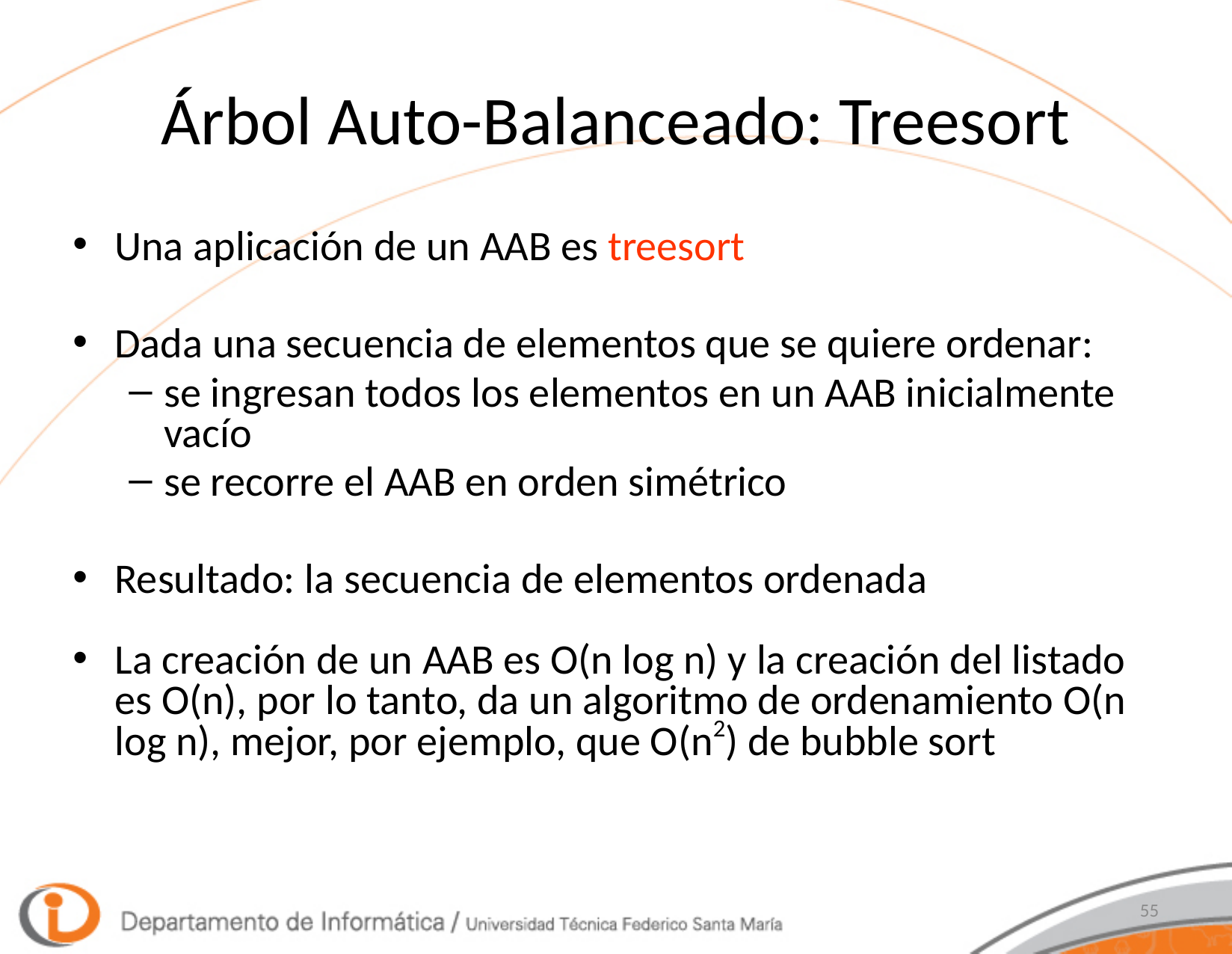

# Árbol Auto-Balanceado: Treesort
Una aplicación de un AAB es treesort

Dada una secuencia de elementos que se quiere ordenar:
se ingresan todos los elementos en un AAB inicialmente vacío
se recorre el AAB en orden simétrico

Resultado: la secuencia de elementos ordenada

La creación de un AAB es O(n log n) y la creación del listado es O(n), por lo tanto, da un algoritmo de ordenamiento O(n log n), mejor, por ejemplo, que O(n2) de bubble sort
55